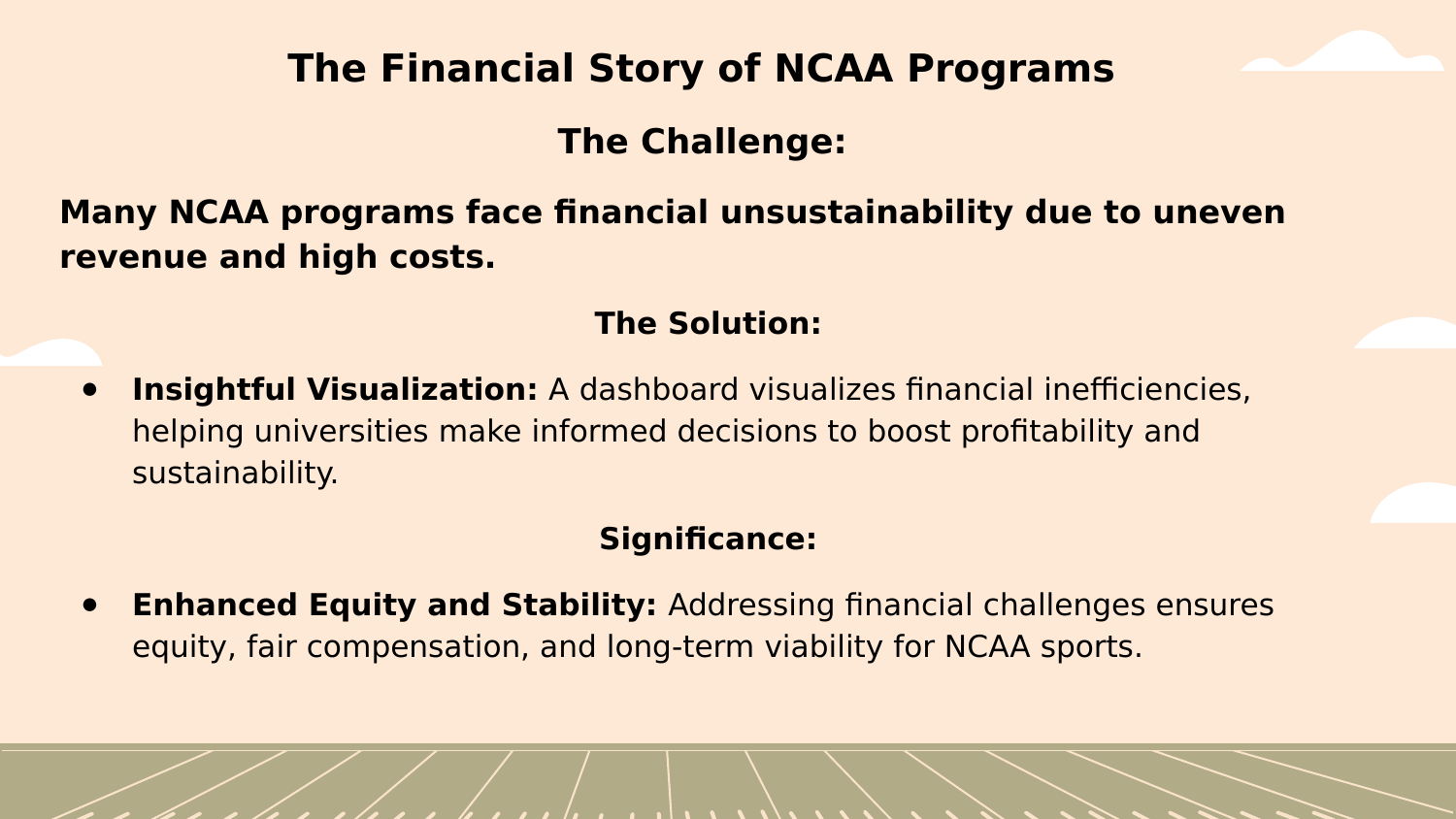

The Financial Story of NCAA Programs
The Challenge:
Many NCAA programs face financial unsustainability due to uneven revenue and high costs.
The Solution:
Insightful Visualization: A dashboard visualizes financial inefficiencies, helping universities make informed decisions to boost profitability and sustainability.
Significance:
Enhanced Equity and Stability: Addressing financial challenges ensures equity, fair compensation, and long-term viability for NCAA sports.